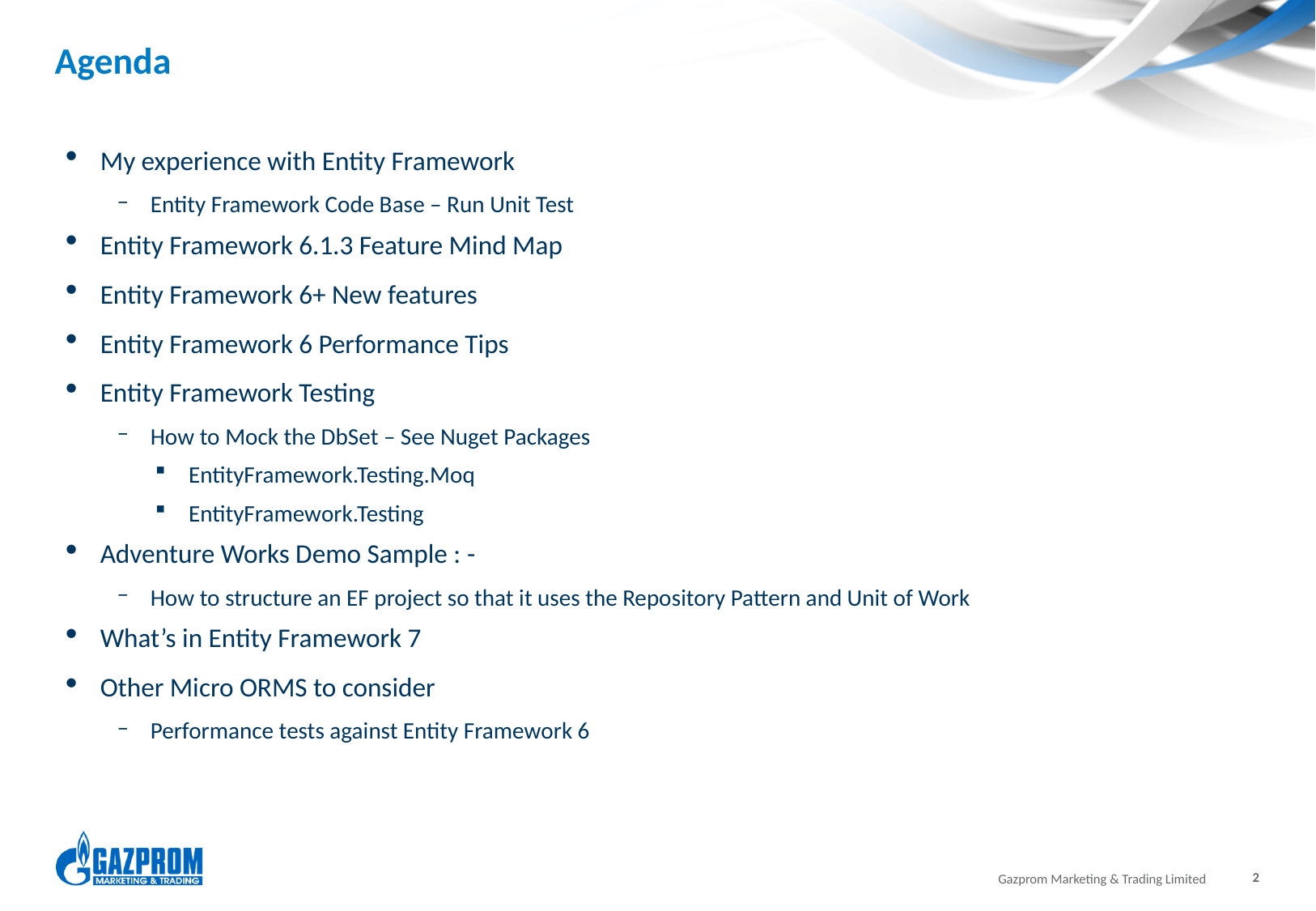

# Agenda

My experience with Entity Framework
Entity Framework Code Base – Run Unit Test
Entity Framework 6.1.3 Feature Mind Map
Entity Framework 6+ New features
Entity Framework 6 Performance Tips
Entity Framework Testing
How to Mock the DbSet – See Nuget Packages
EntityFramework.Testing.Moq
EntityFramework.Testing
Adventure Works Demo Sample : -
How to structure an EF project so that it uses the Repository Pattern and Unit of Work
What’s in Entity Framework 7
Other Micro ORMS to consider
Performance tests against Entity Framework 6